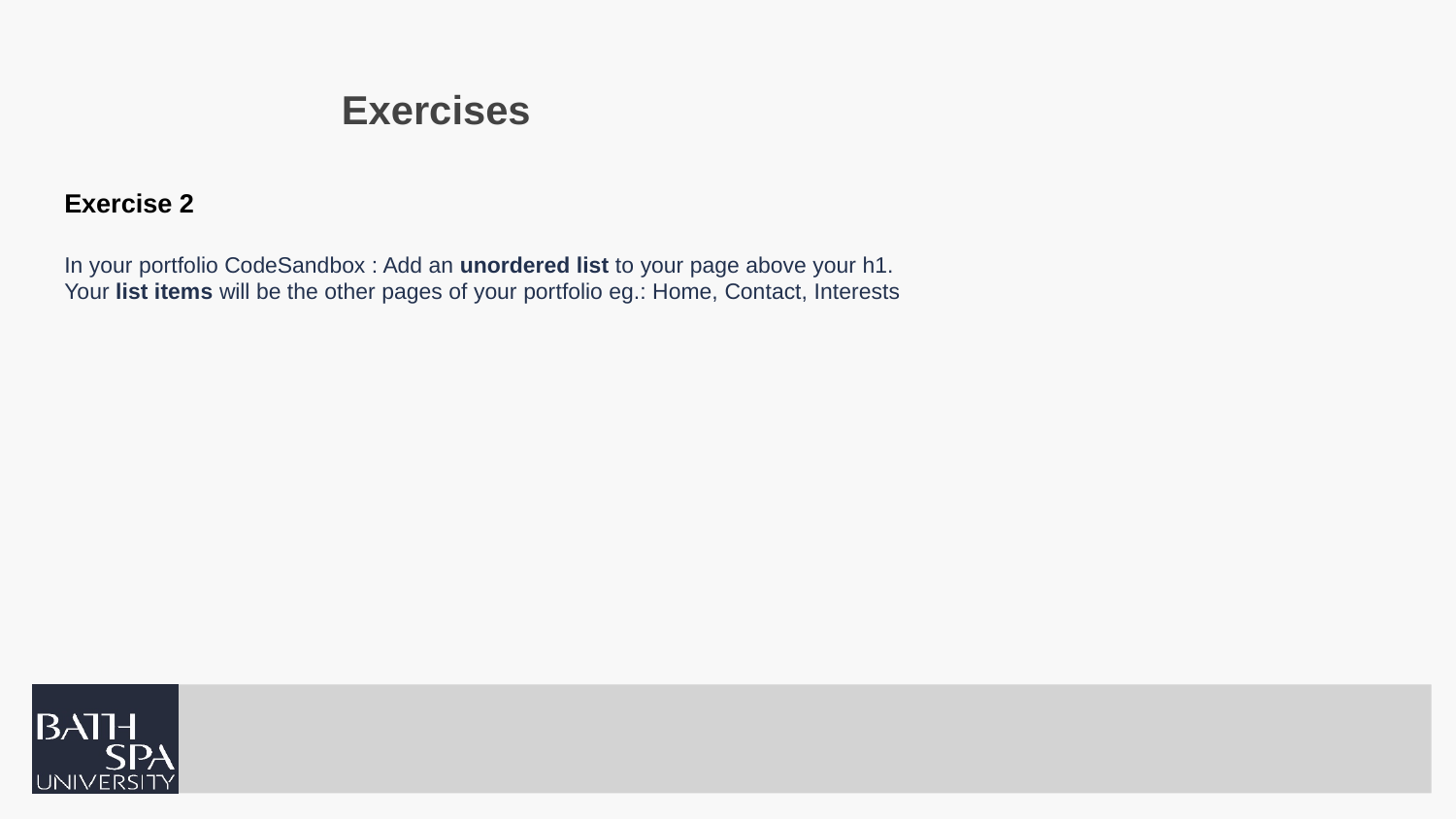

# Exercises
Exercise 2
In your portfolio CodeSandbox : Add an unordered list to your page above your h1. Your list items will be the other pages of your portfolio eg.: Home, Contact, Interests